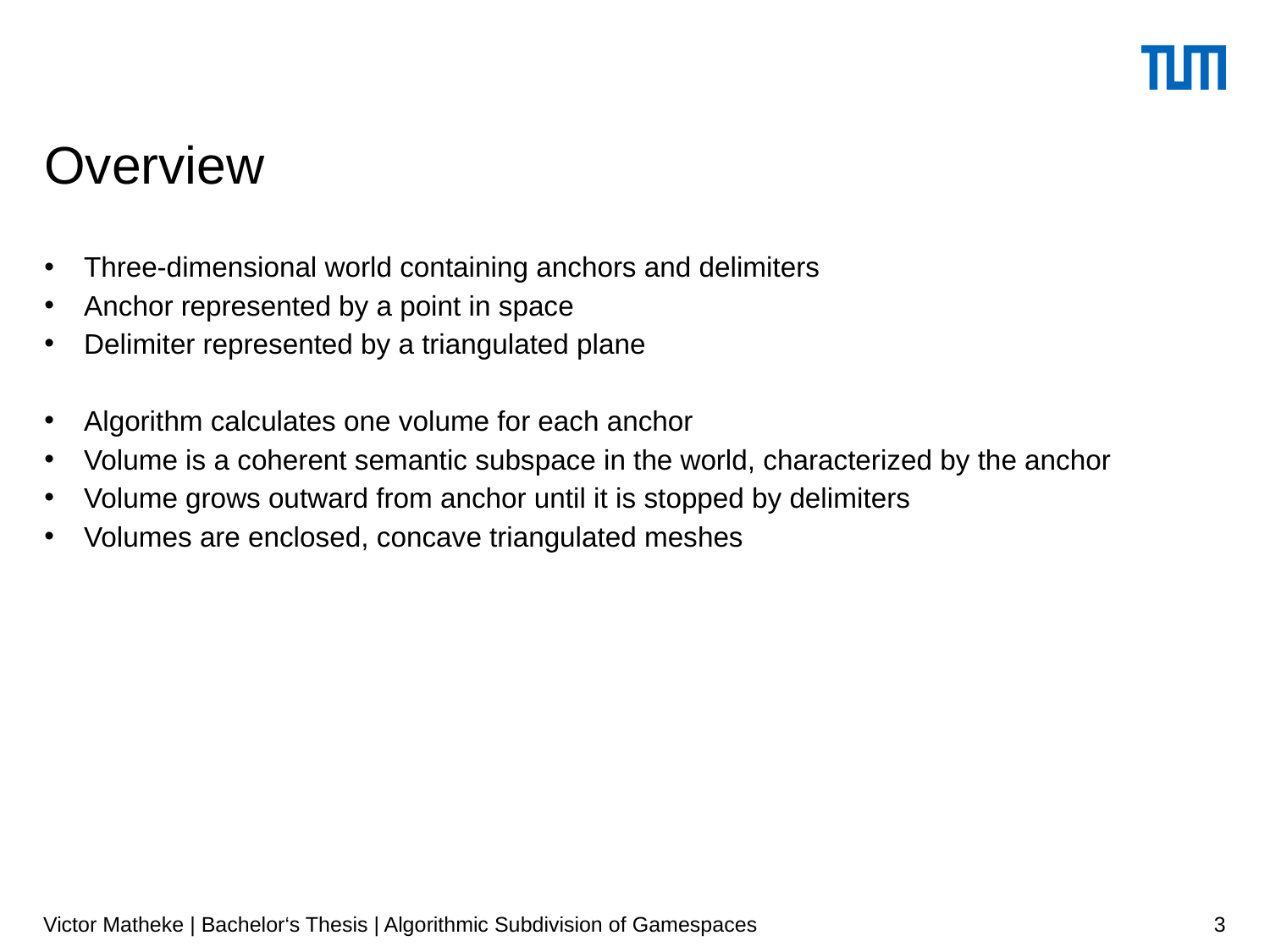

# Overview
Three-dimensional world containing anchors and delimiters
Anchor represented by a point in space
Delimiter represented by a triangulated plane

Algorithm calculates one volume for each anchor
Volume is a coherent semantic subspace in the world, characterized by the anchor
Volume grows outward from anchor until it is stopped by delimiters
Volumes are enclosed, concave triangulated meshes
Victor Matheke | Bachelor‘s Thesis | Algorithmic Subdivision of Gamespaces
3